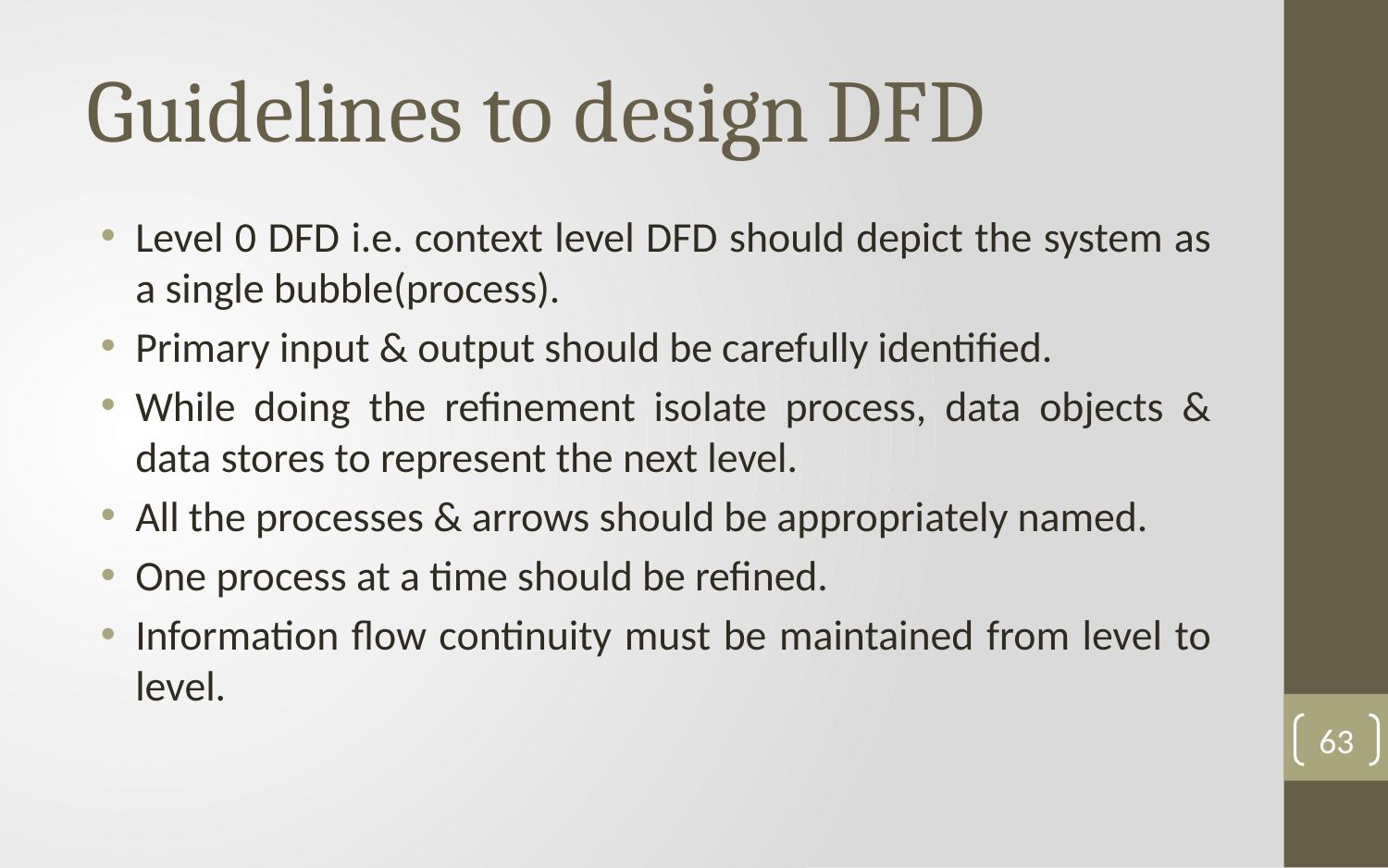

# Guidelines to design DFD
Level 0 DFD i.e. context level DFD should depict the system as a single bubble(process).
Primary input & output should be carefully identified.
While doing the refinement isolate process, data objects & data stores to represent the next level.
All the processes & arrows should be appropriately named.
One process at a time should be refined.
Information flow continuity must be maintained from level to level.
63